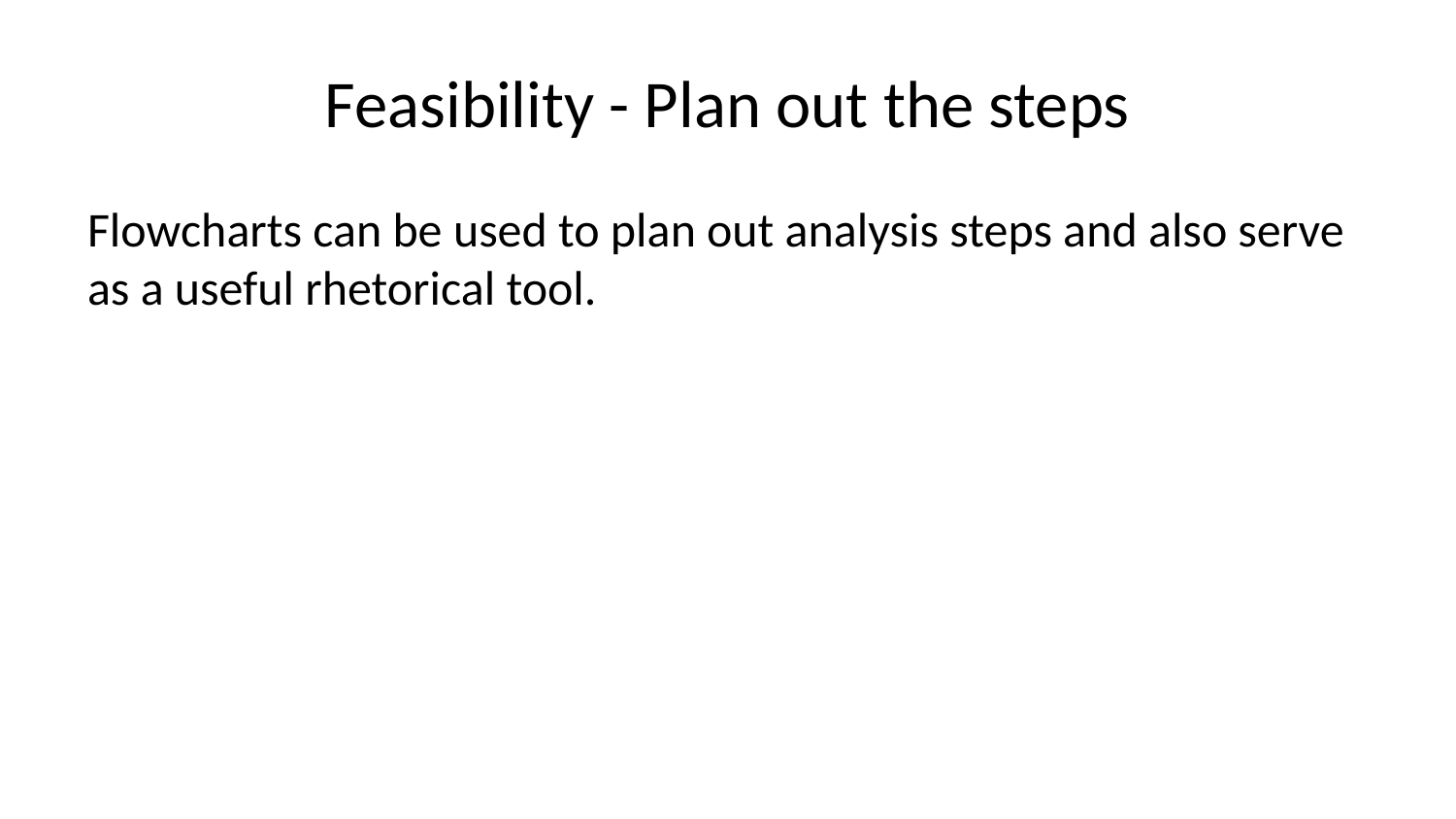

# Feasibility - Plan out the steps
Flowcharts can be used to plan out analysis steps and also serve as a useful rhetorical tool.